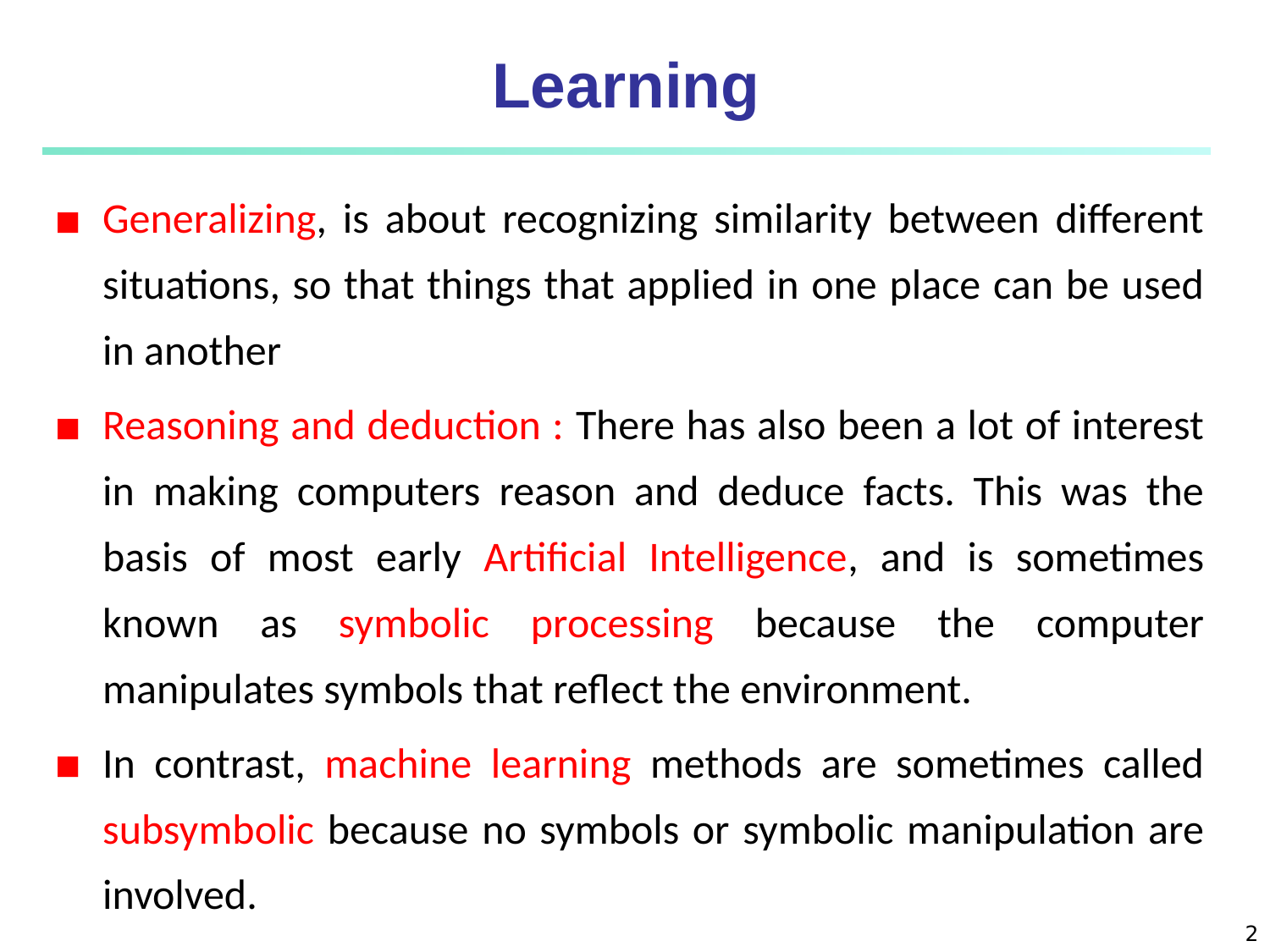

# Learning
Generalizing, is about recognizing similarity between different situations, so that things that applied in one place can be used in another
Reasoning and deduction : There has also been a lot of interest in making computers reason and deduce facts. This was the basis of most early Artificial Intelligence, and is sometimes known as symbolic processing because the computer manipulates symbols that reflect the environment.
In contrast, machine learning methods are sometimes called subsymbolic because no symbols or symbolic manipulation are involved.

2